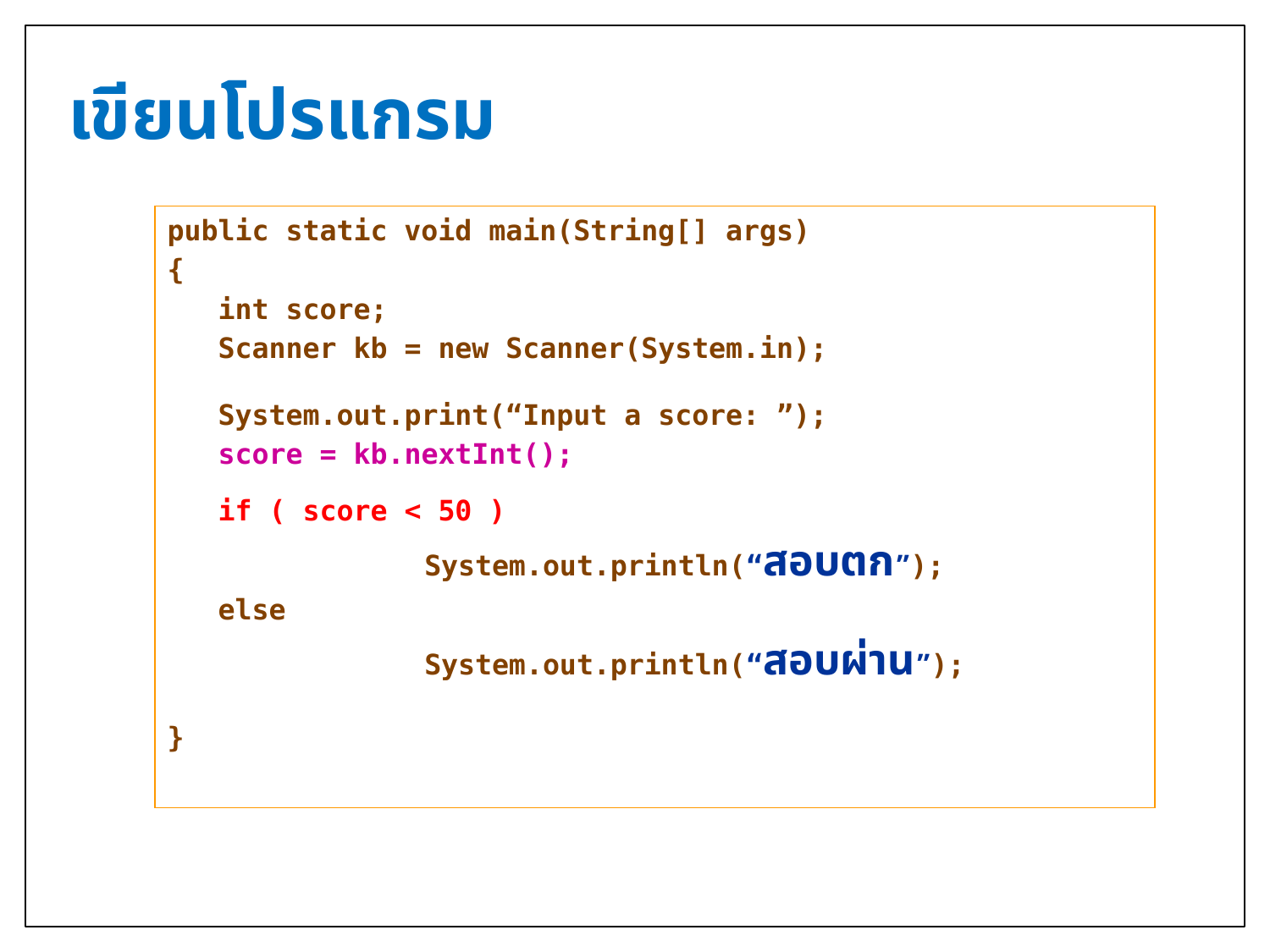

# เขียนโปรแกรม
public static void main(String[] args)
{
   int score;
   Scanner kb = new Scanner(System.in);

   System.out.print(“Input a score: ”);
   score = kb.nextInt();

   if ( score < 50 )
		    System.out.println(“สอบตก”);
   else
		    System.out.println(“สอบผ่าน”);

}